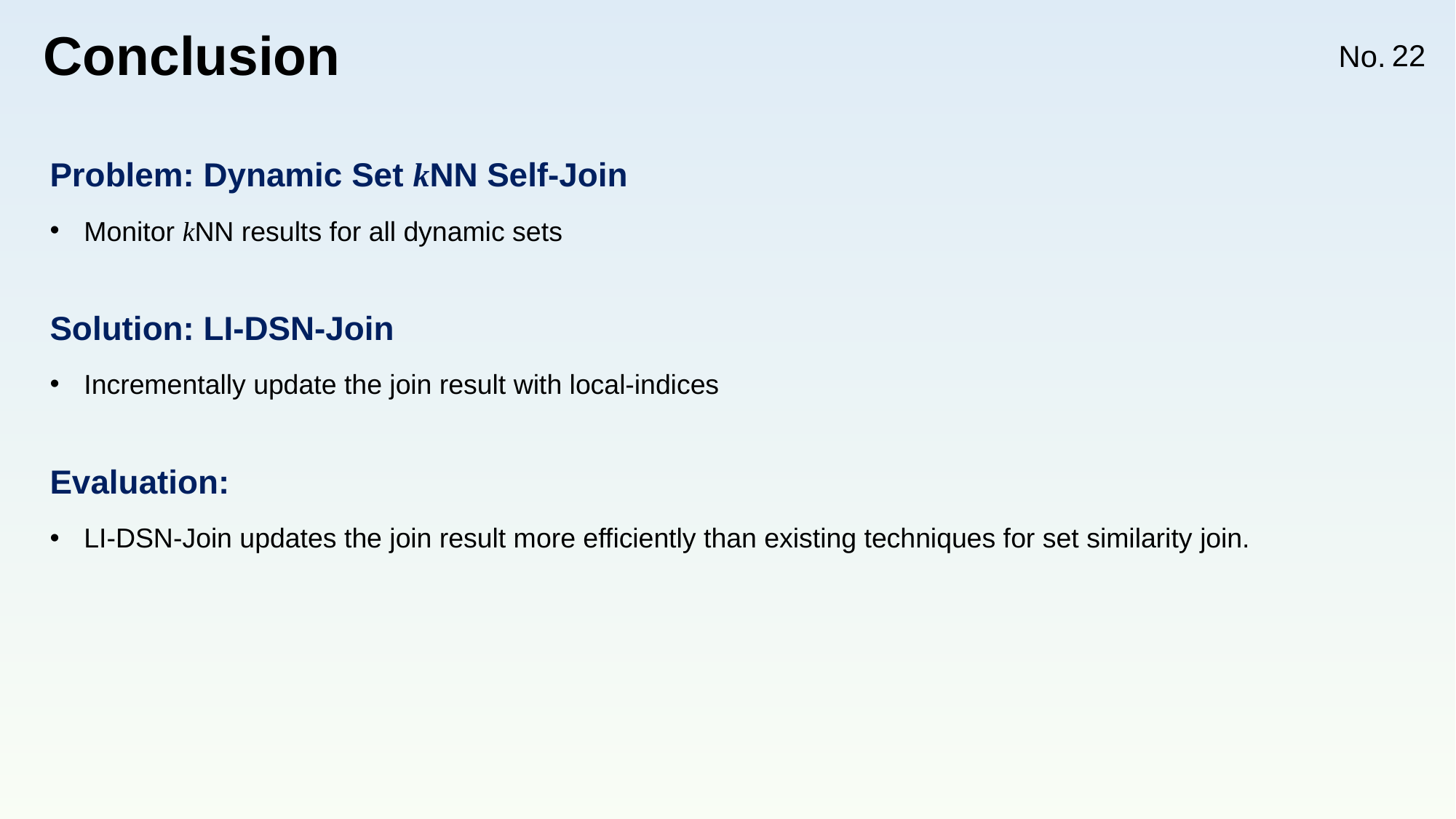

# Conclusion
22
Problem: Dynamic Set kNN Self-Join
Monitor kNN results for all dynamic sets
Solution: LI-DSN-Join
Incrementally update the join result with local-indices
Evaluation:
LI-DSN-Join updates the join result more efficiently than existing techniques for set similarity join.